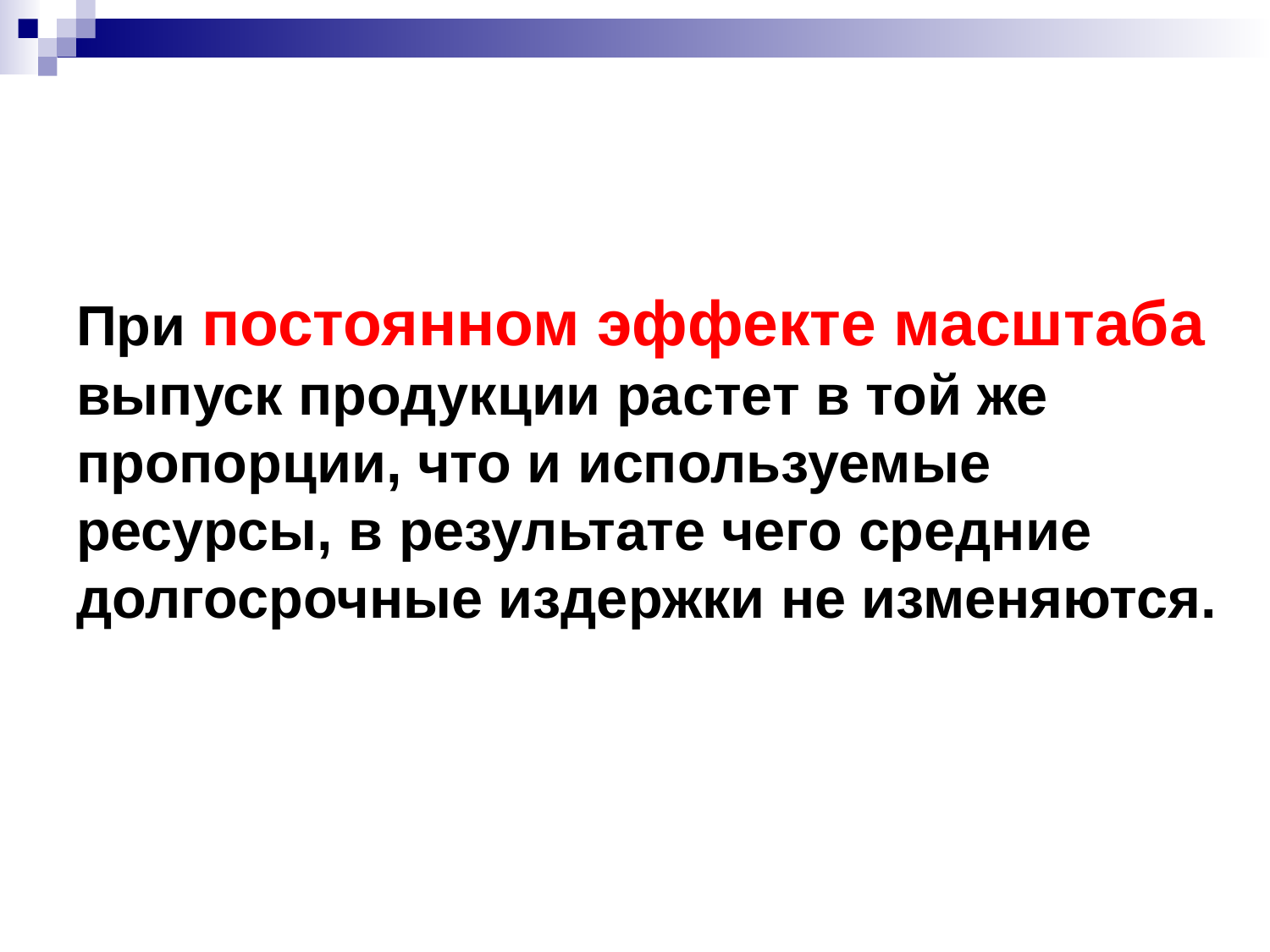

# При постоянном эффекте масштаба выпуск продукции растет в той же пропорции, что и используемые ресурсы, в результате чего средние долгосрочные издержки не изменяются.